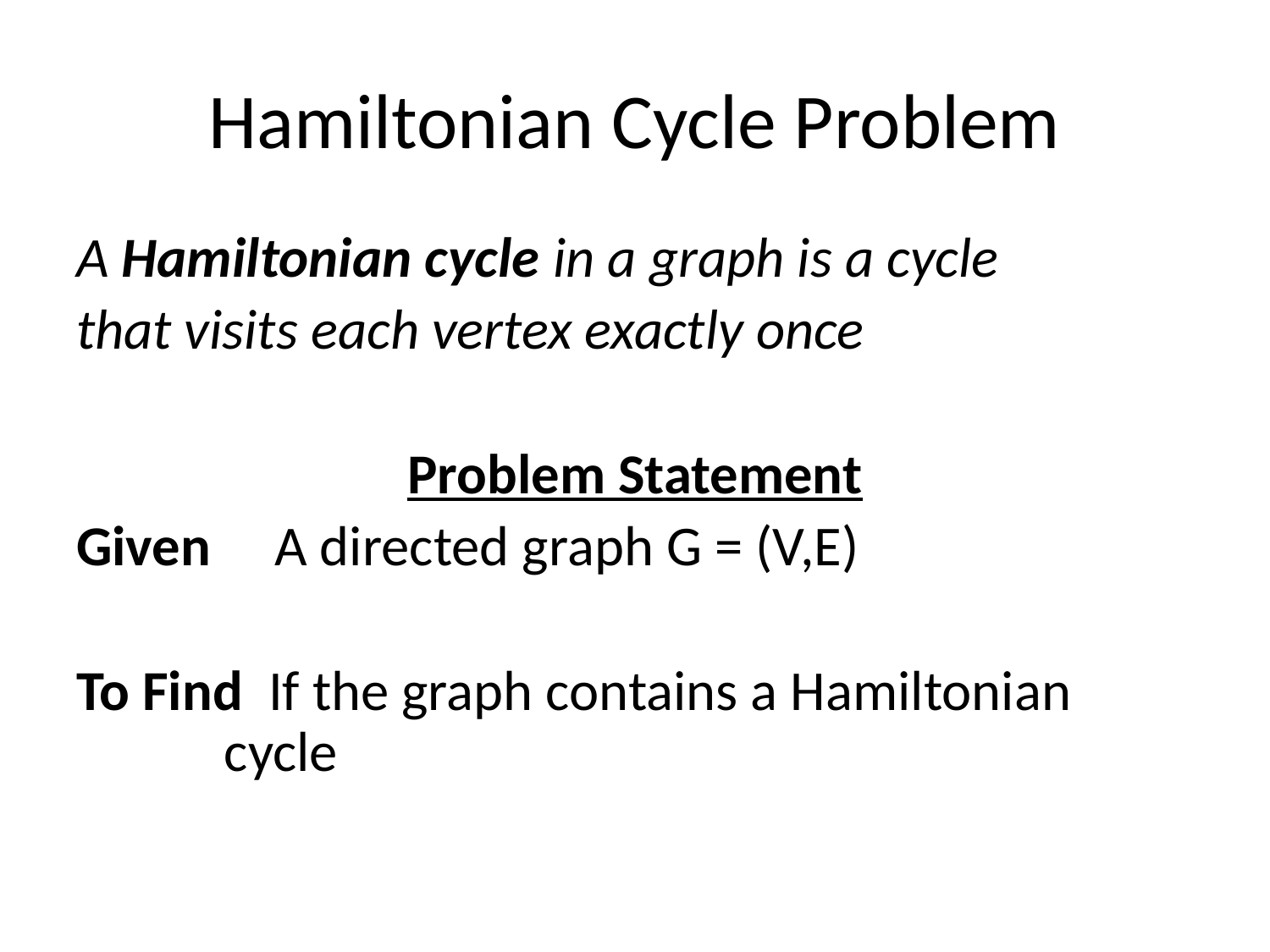

# Hamiltonian Cycle Problem
A Hamiltonian cycle in a graph is a cycle
that visits each vertex exactly once

Problem Statement
Given     A directed graph G = (V,E)

To Find  If the graph contains a Hamiltonian 	       cycle